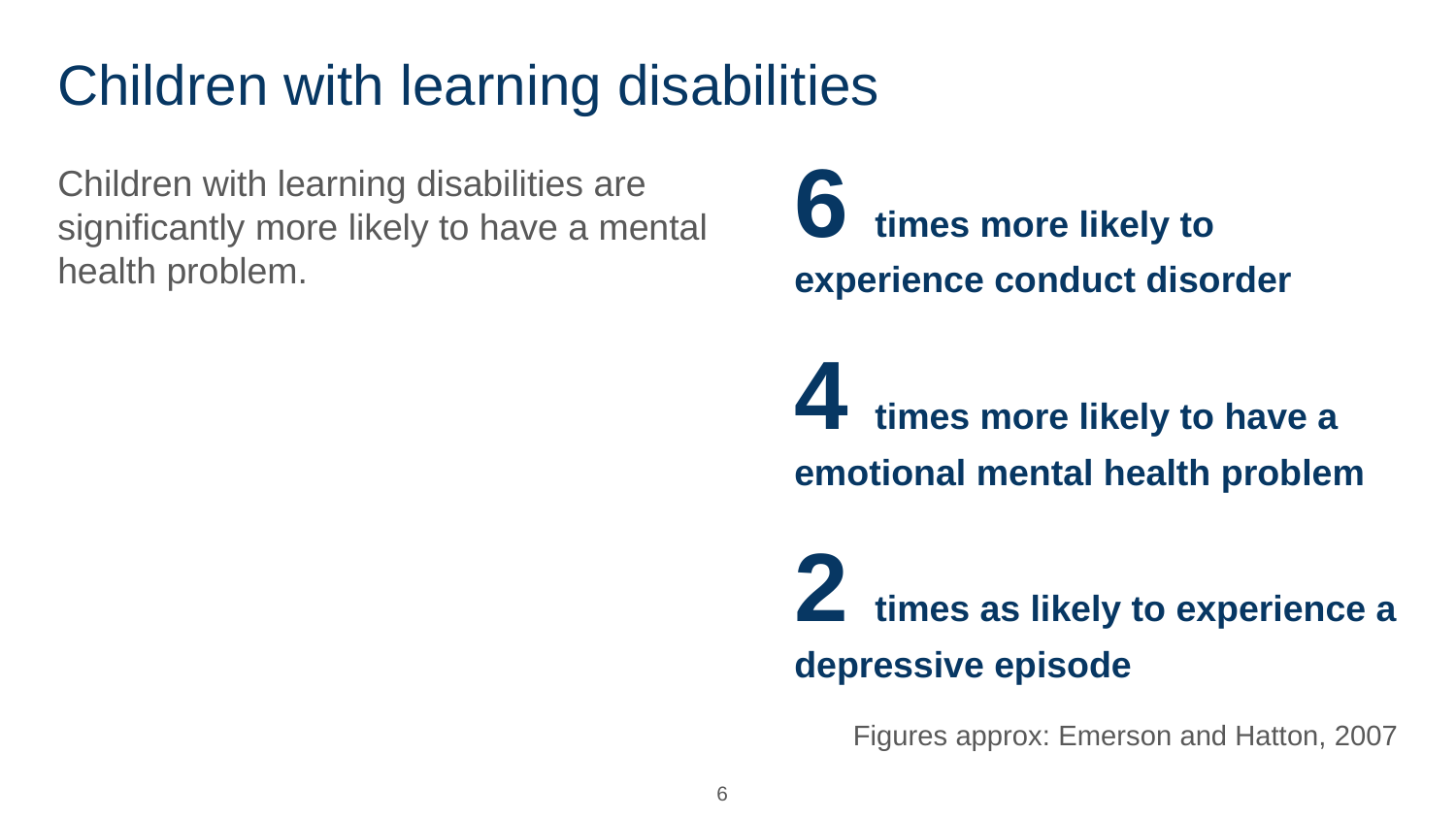

# Children with learning disabilities

6 times more likely to experience conduct disorder
4 times more likely to have a emotional mental health problem
2 times as likely to experience a depressive episode
Figures approx: Emerson and Hatton, 2007

Figures: Centre for Mental Health

Children with learning disabilities are significantly more likely to have a mental health problem.

6